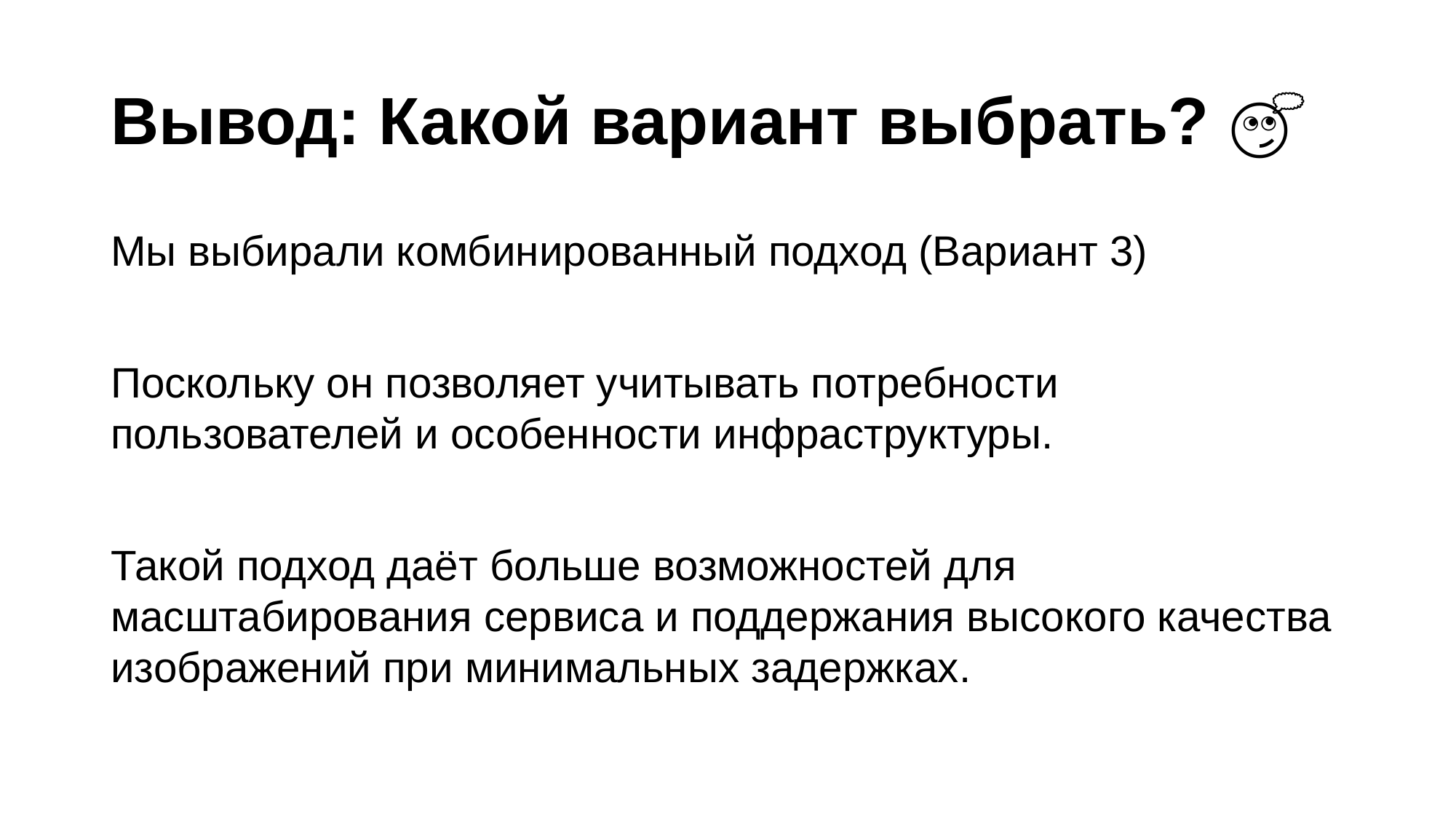

# Вывод: Какой вариант выбрать? 🤔
Мы выбирали комбинированный подход (Вариант 3)

Поскольку он позволяет учитывать потребности пользователей и особенности инфраструктуры.

Такой подход даёт больше возможностей для масштабирования сервиса и поддержания высокого качества изображений при минимальных задержках.